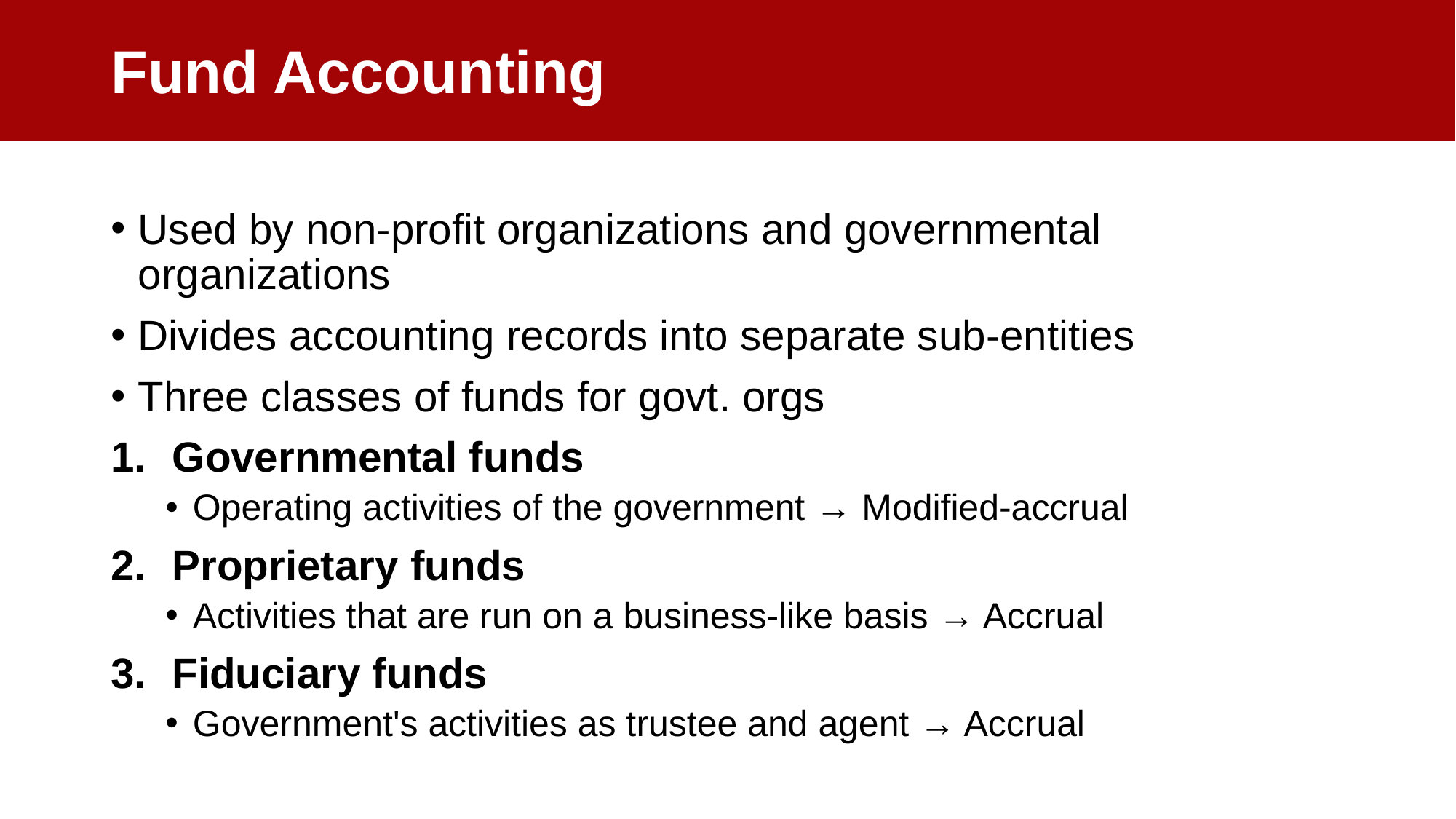

Fund Accounting
Used by non-profit organizations and governmental organizations
Divides accounting records into separate sub-entities
Three classes of funds for govt. orgs
Governmental funds
Operating activities of the government → Modified-accrual
Proprietary funds
Activities that are run on a business-like basis → Accrual
Fiduciary funds
Government's activities as trustee and agent → Accrual